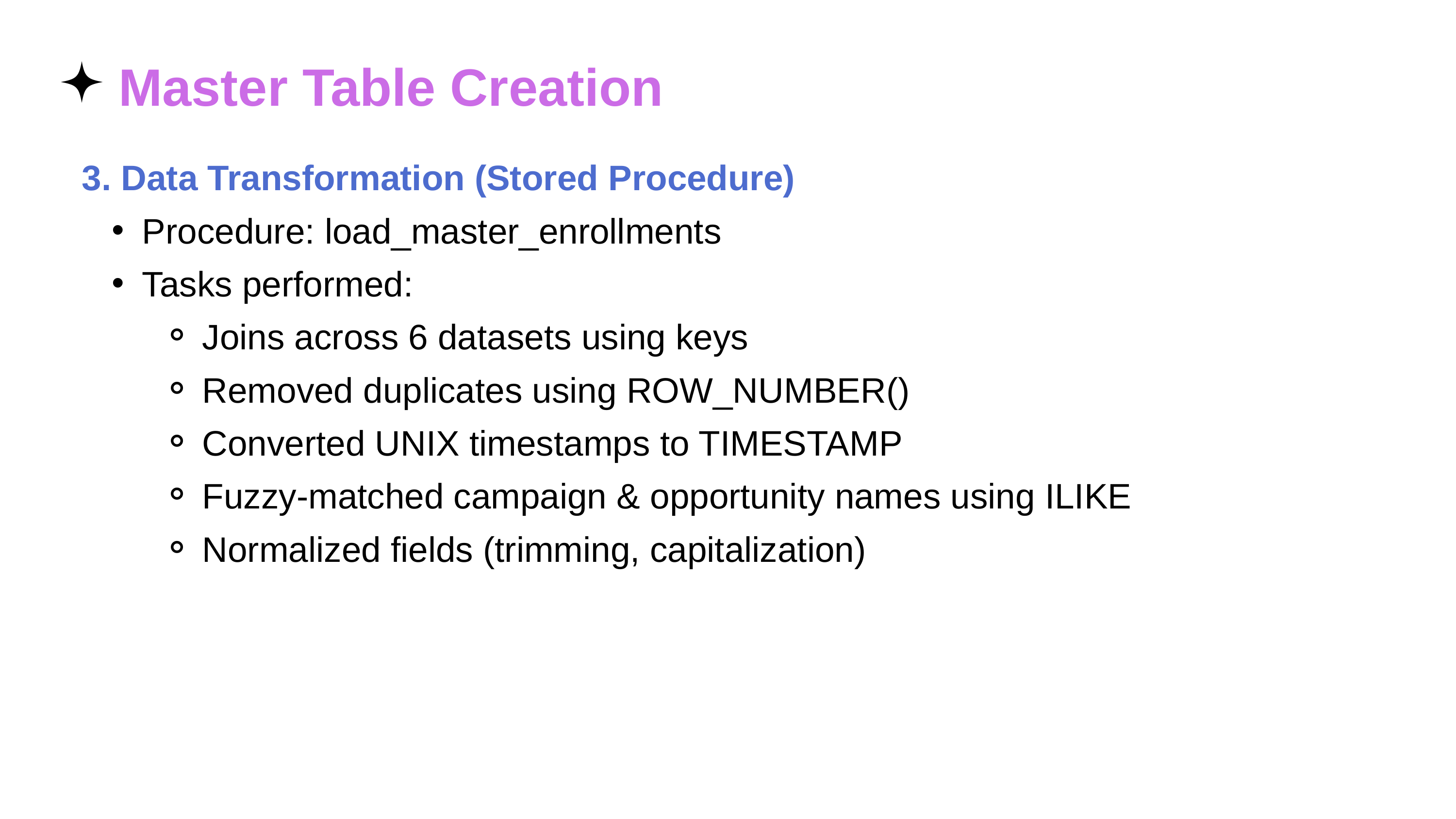

Master Table Creation

3. Data Transformation (Stored Procedure)
Procedure: load_master_enrollments
Tasks performed:
Joins across 6 datasets using keys
Removed duplicates using ROW_NUMBER()
Converted UNIX timestamps to TIMESTAMP
Fuzzy-matched campaign & opportunity names using ILIKE
Normalized fields (trimming, capitalization)